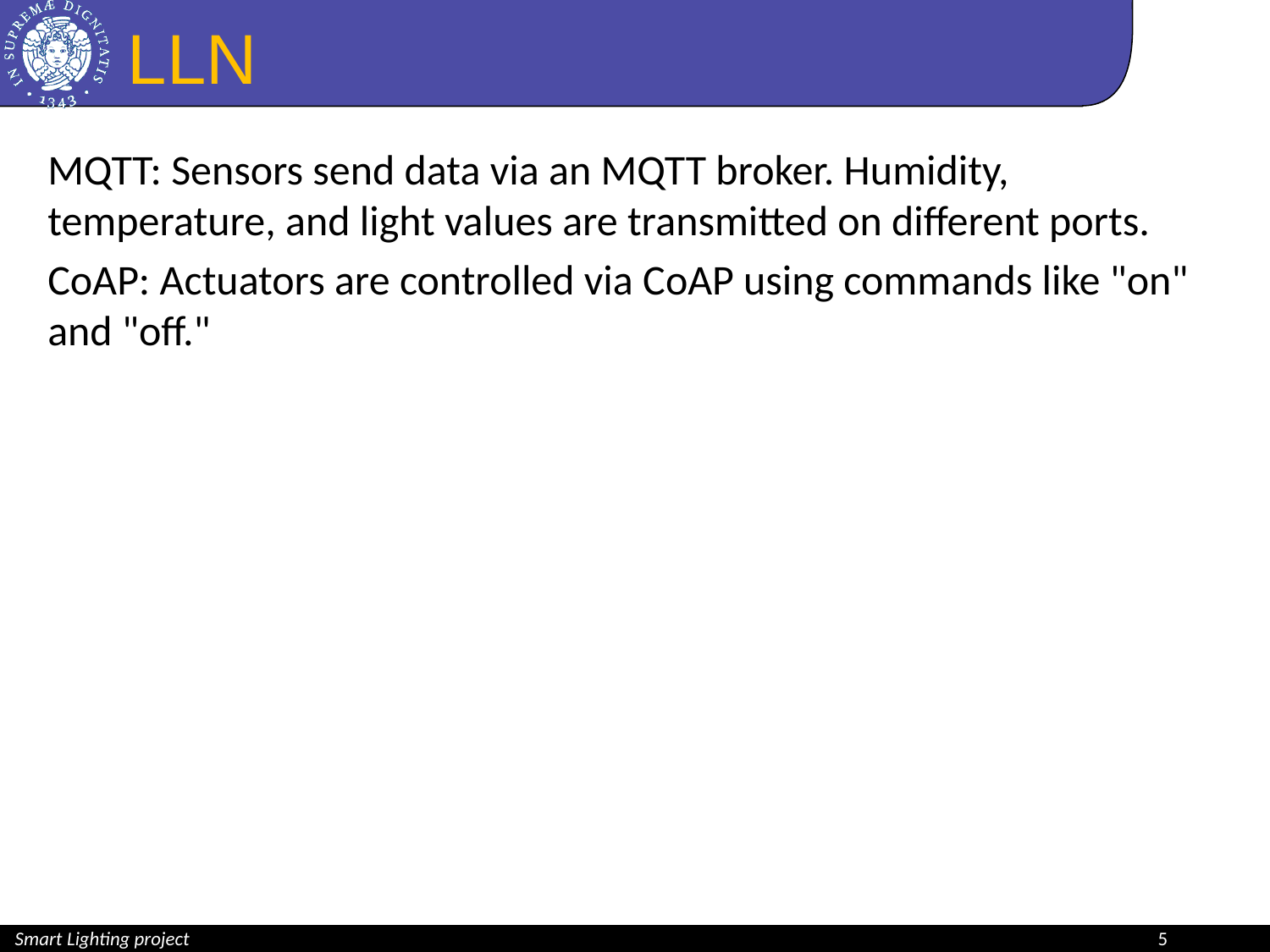

# LLN
MQTT: Sensors send data via an MQTT broker. Humidity, temperature, and light values are transmitted on different ports.
CoAP: Actuators are controlled via CoAP using commands like "on" and "off."
Smart Lighting project 								5